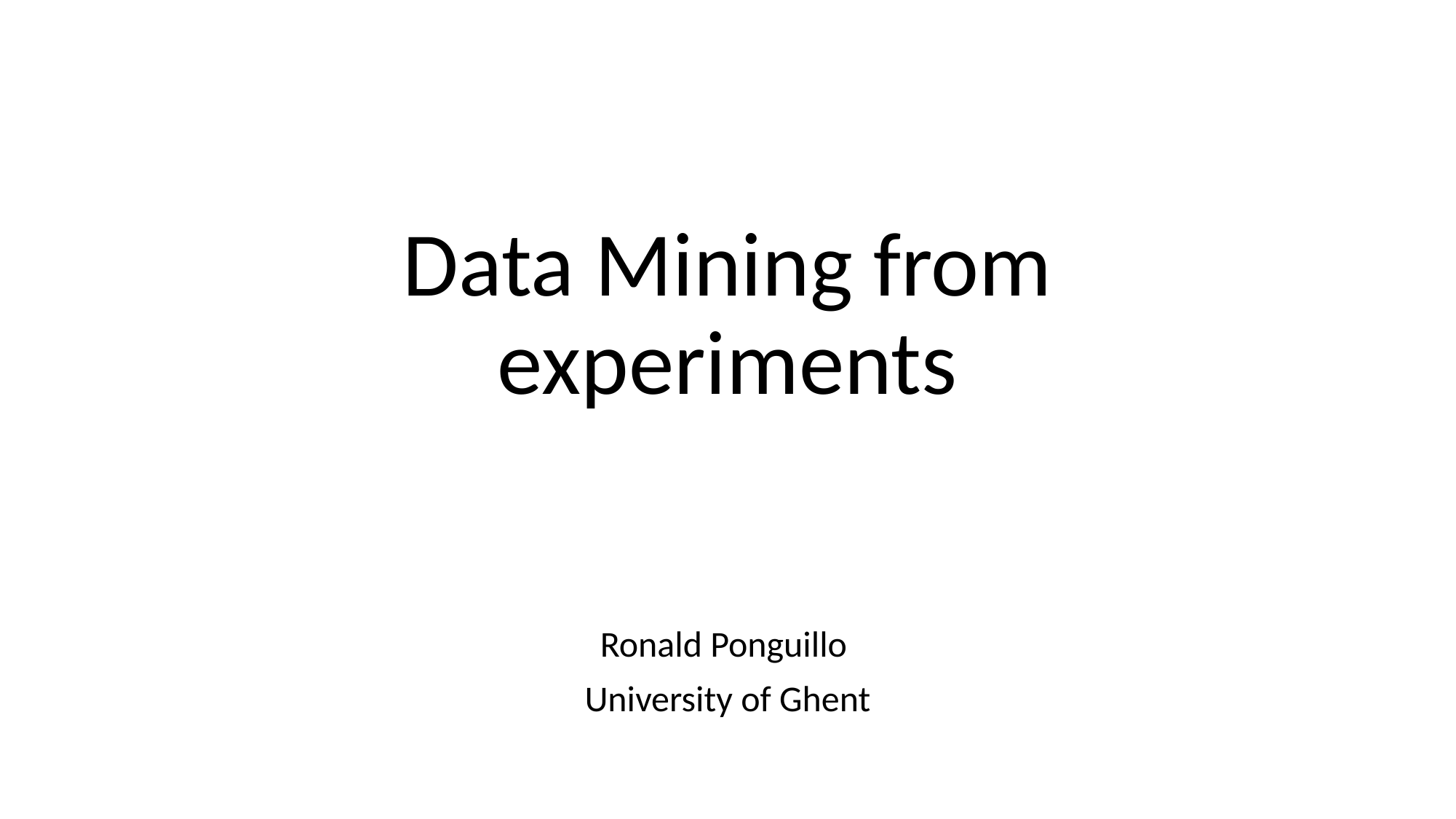

# Data Mining from experiments
Ronald Ponguillo
University of Ghent